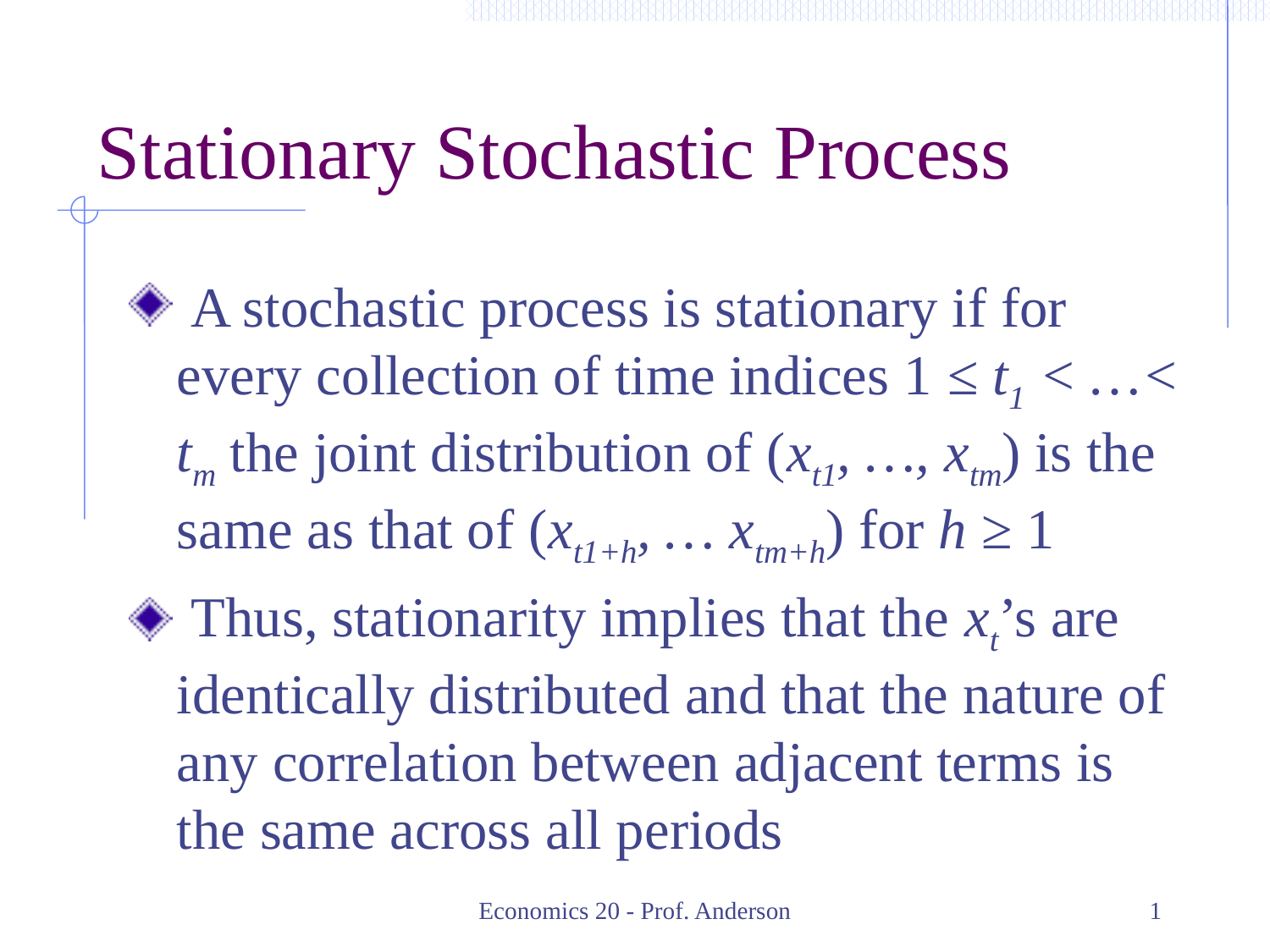

# Stationary Stochastic Process
 A stochastic process is stationary if for every collection of time indices 1 ≤ t1 < …< tm the joint distribution of (xt1, …, xtm) is the same as that of (xt1+h, … xtm+h) for h ≥ 1
 Thus, stationarity implies that the xt’s are identically distributed and that the nature of any correlation between adjacent terms is the same across all periods
Economics 20 - Prof. Anderson
1